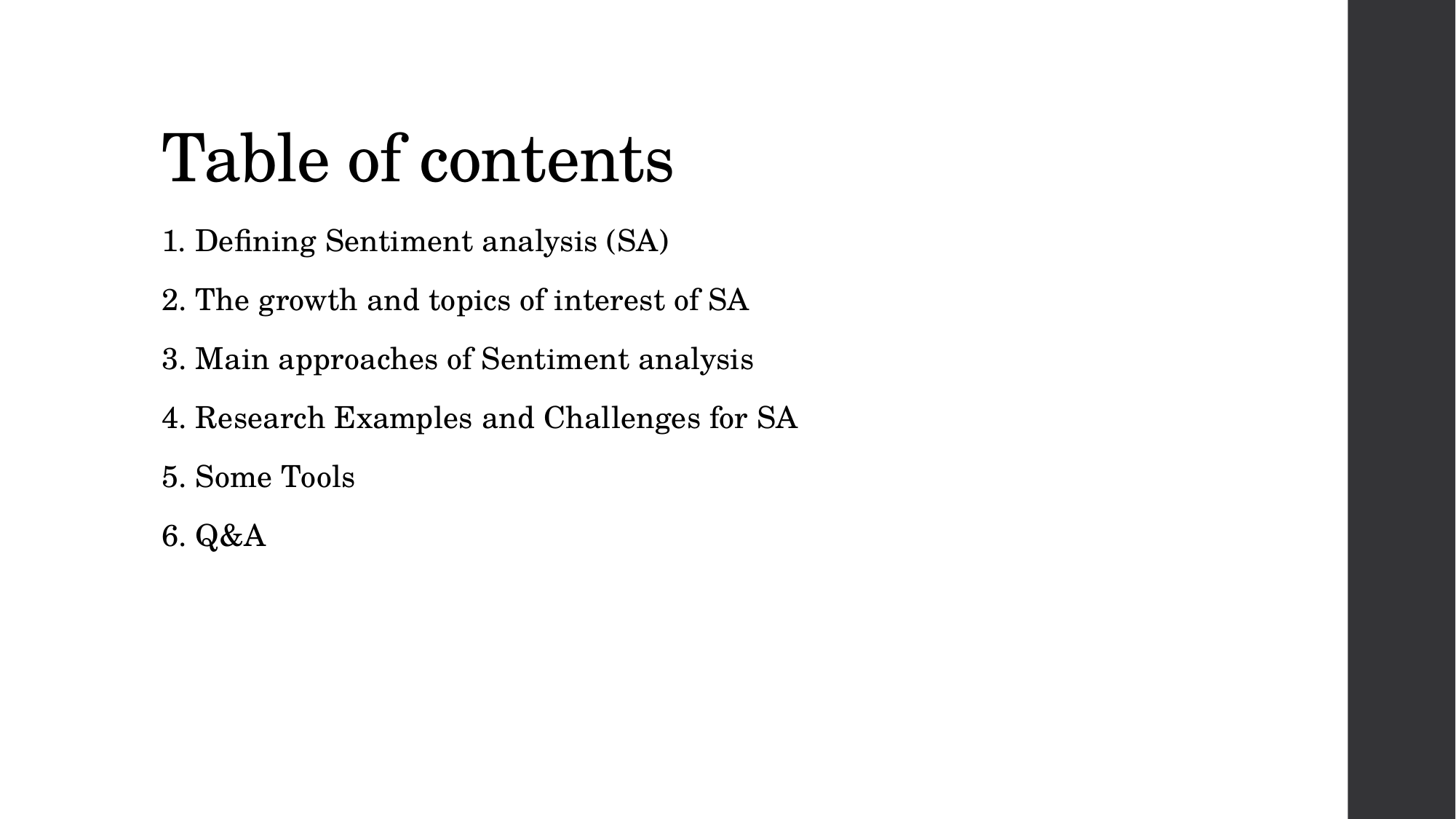

# Table of contents
1. Defining Sentiment analysis (SA)
2. The growth and topics of interest of SA
3. Main approaches of Sentiment analysis
4. Research Examples and Challenges for SA
5. Some Tools
6. Q&A